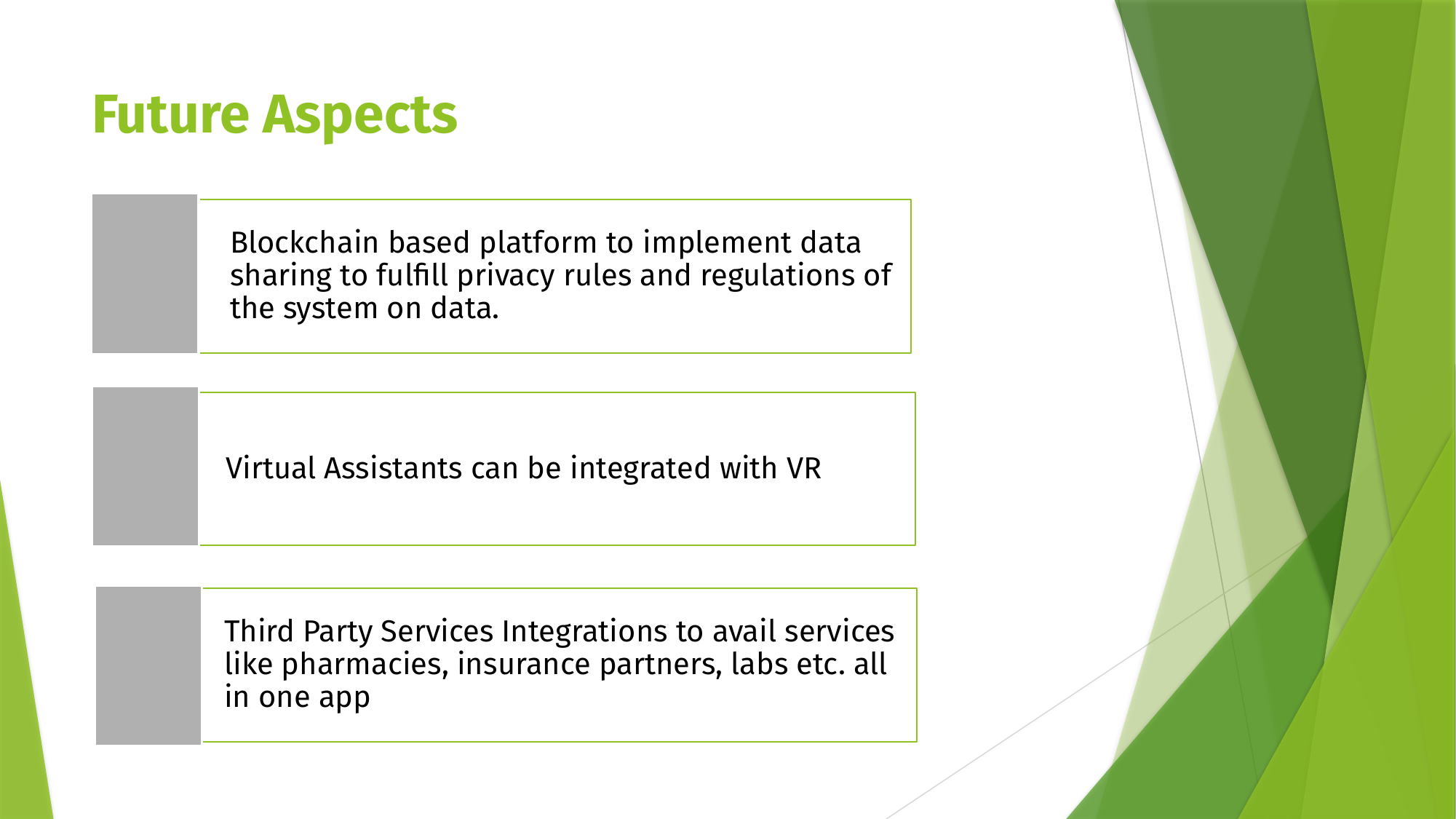

# Future Aspects
Blockchain based platform to implement data sharing to fulfill privacy rules and regulations of the system on data.
Virtual Assistants can be integrated with VR
Third Party Services Integrations to avail services like pharmacies, insurance partners, labs etc. all in one app